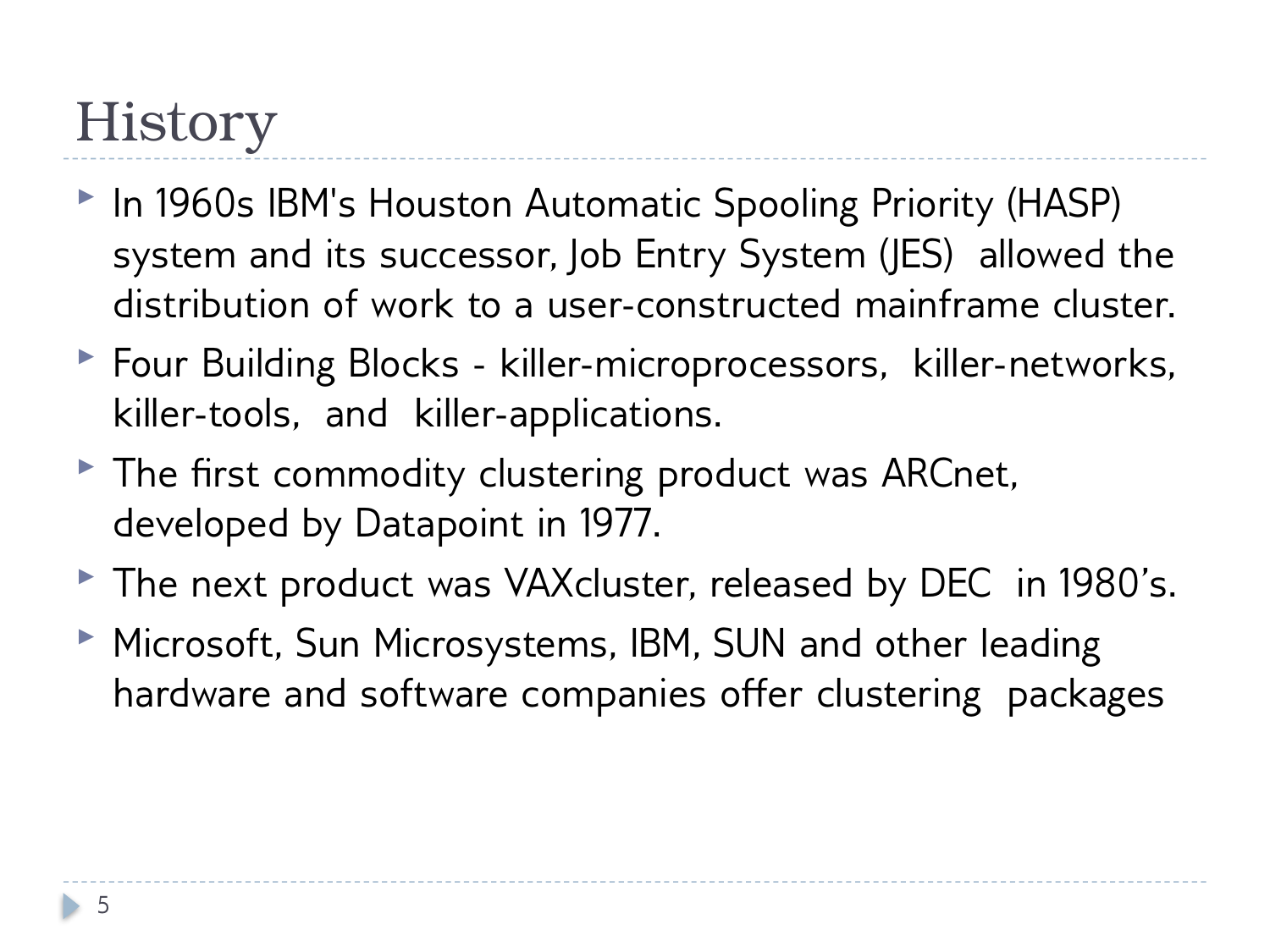

# History
In 1960s IBM's Houston Automatic Spooling Priority (HASP)  system and its successor, Job Entry System (JES)  allowed the distribution of work to a user-constructed mainframe cluster.
Four Building Blocks - killer-microprocessors,  killer-networks, killer-tools,  and  killer-applications.
The first commodity clustering product was ARCnet, developed by Datapoint in 1977.
The next product was VAXcluster, released by DEC  in 1980’s.
Microsoft, Sun Microsystems, IBM, SUN and other leading hardware and software companies offer clustering  packages
5